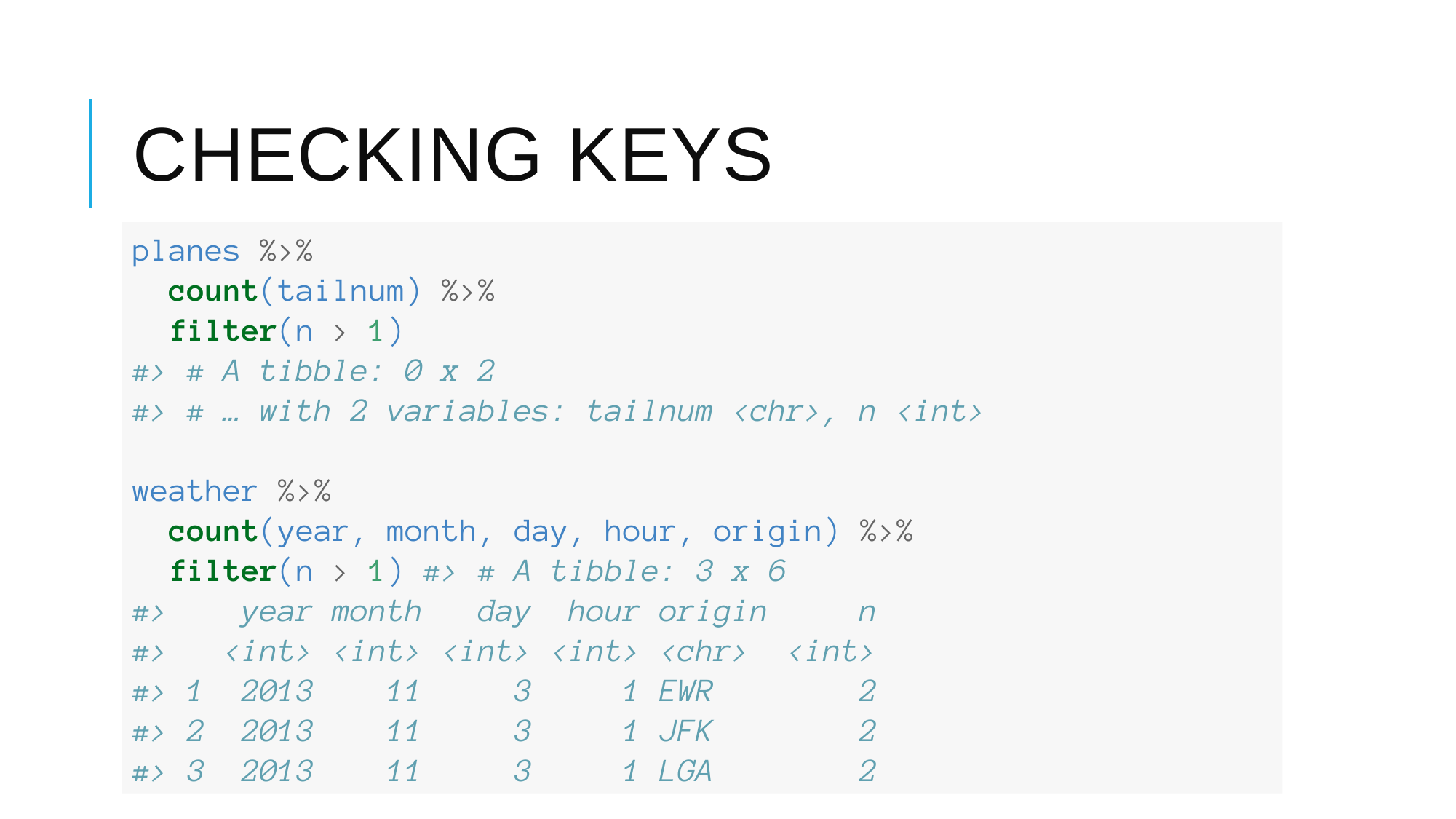

# Checking keys
planes %>%
  count(tailnum) %>%
  filter(n > 1)
#> # A tibble: 0 x 2
#> # … with 2 variables: tailnum <chr>, n <int>

weather %>%
  count(year, month, day, hour, origin) %>%
  filter(n > 1) #> # A tibble: 3 x 6
#>    year month   day  hour origin     n
#>   <int> <int> <int> <int> <chr>  <int>
#> 1  2013    11     3     1 EWR        2
#> 2  2013    11     3     1 JFK        2
#> 3  2013    11     3     1 LGA        2